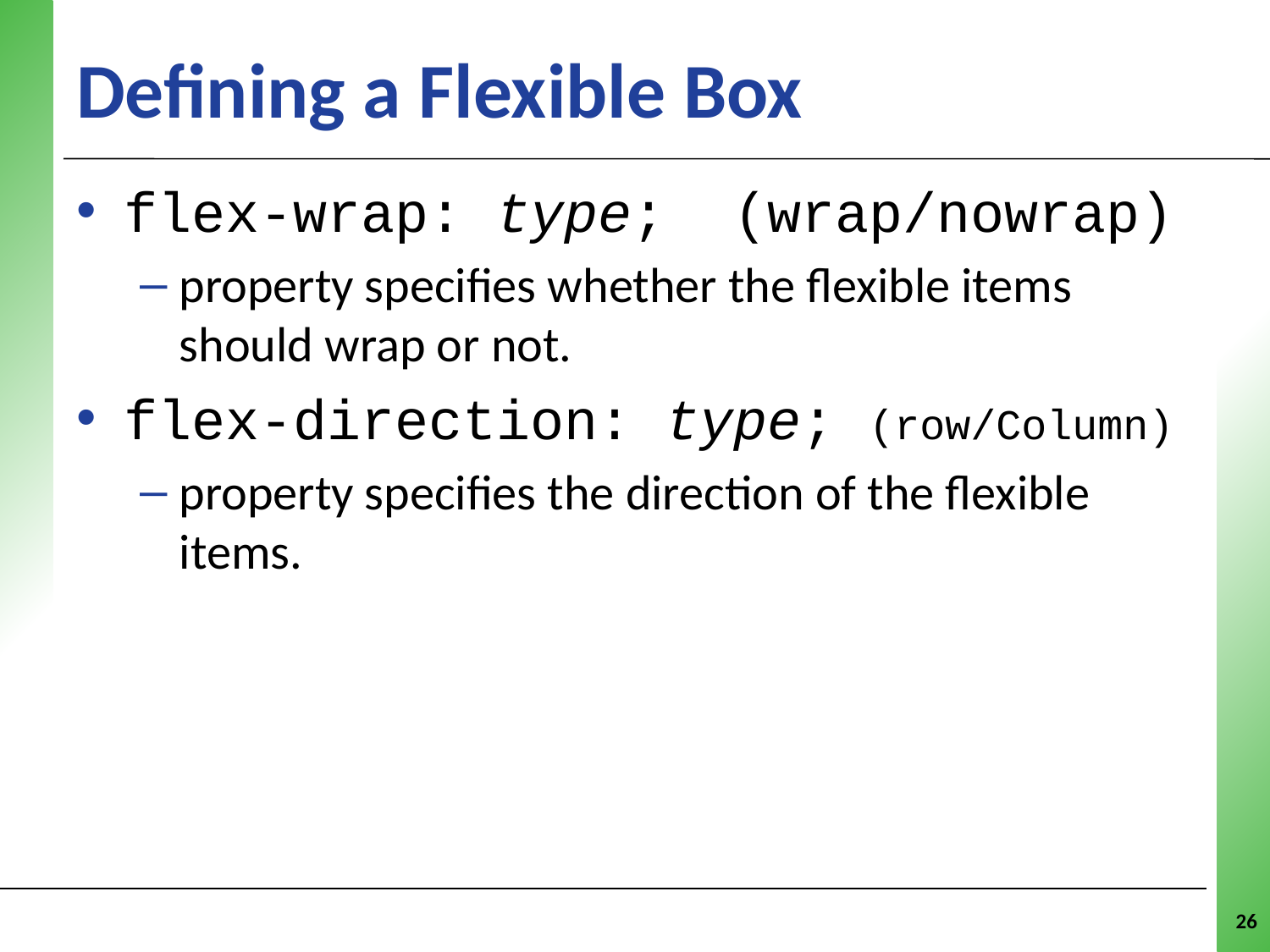

# Defining a Flexible Box
flex-wrap: type;  (wrap/nowrap)
property specifies whether the flexible items should wrap or not.
flex-direction: type; (row/Column)
property specifies the direction of the flexible items.

26